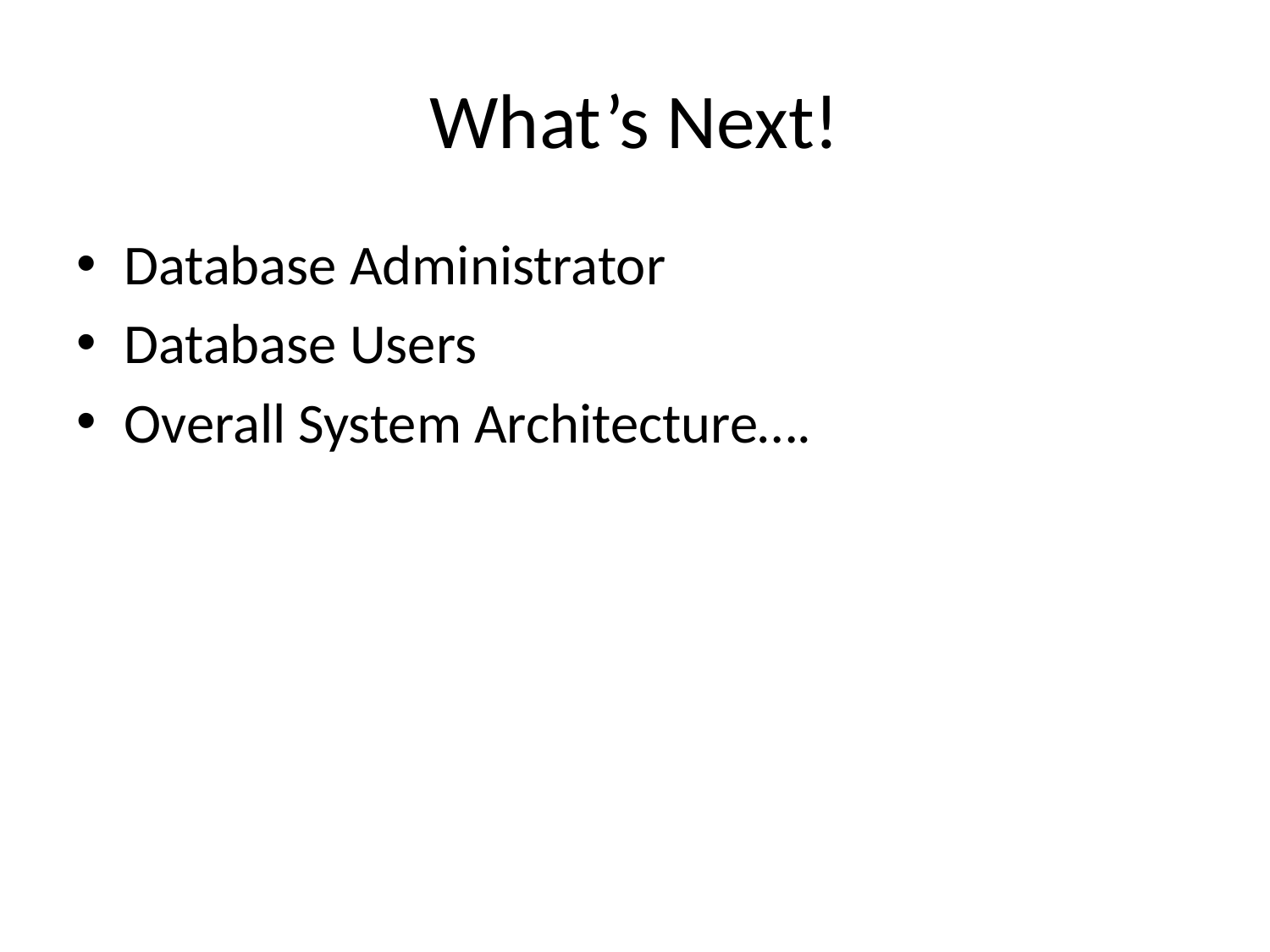

# What’s Next!
Database Administrator
Database Users
Overall System Architecture….